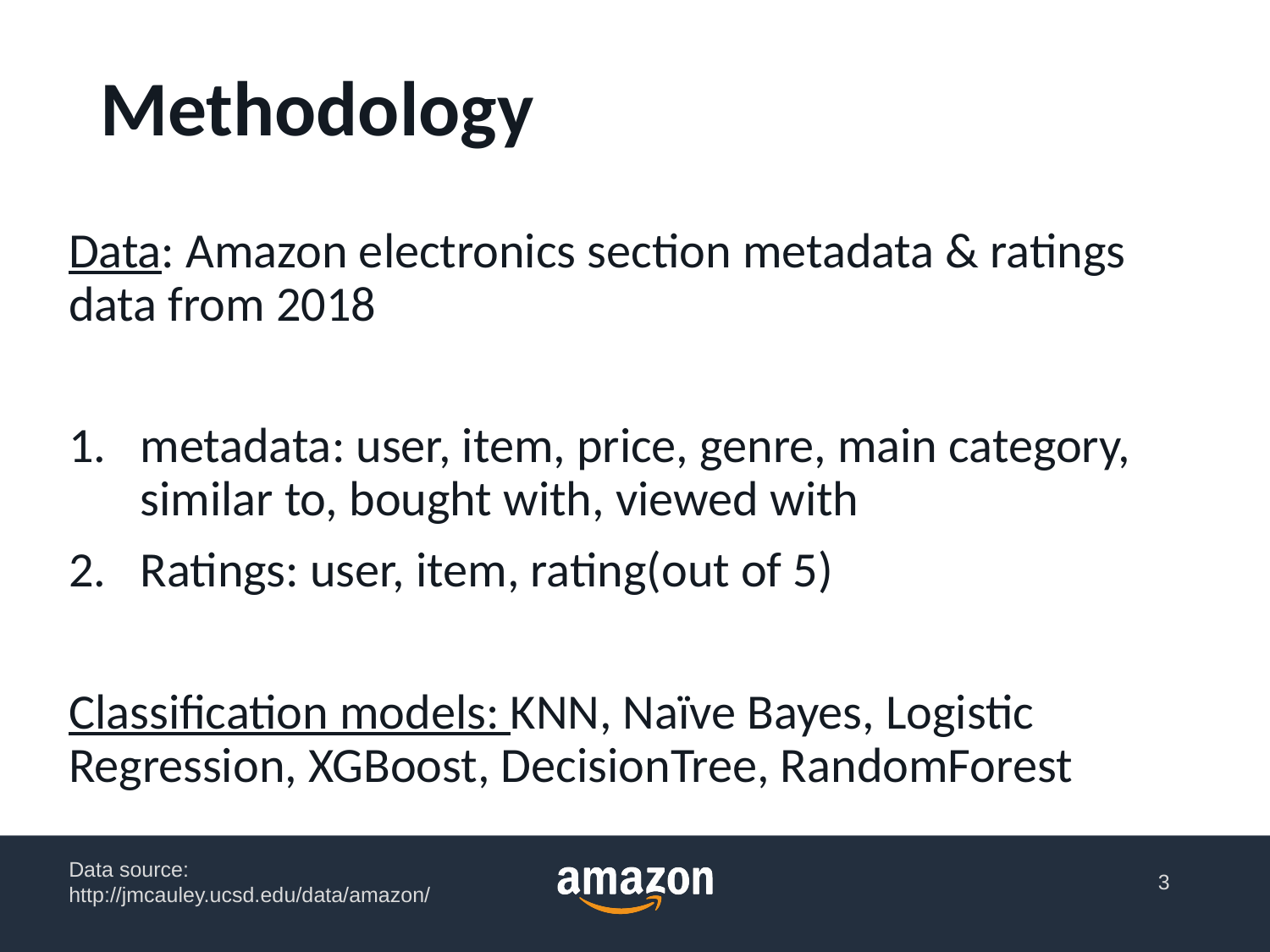

# Methodology
Data: Amazon electronics section metadata & ratings data from 2018

metadata: user, item, price, genre, main category, similar to, bought with, viewed with
Ratings: user, item, rating(out of 5)

Classification models: KNN, Naïve Bayes, Logistic Regression, XGBoost, DecisionTree, RandomForest

Data source: http://jmcauley.ucsd.edu/data/amazon/
3